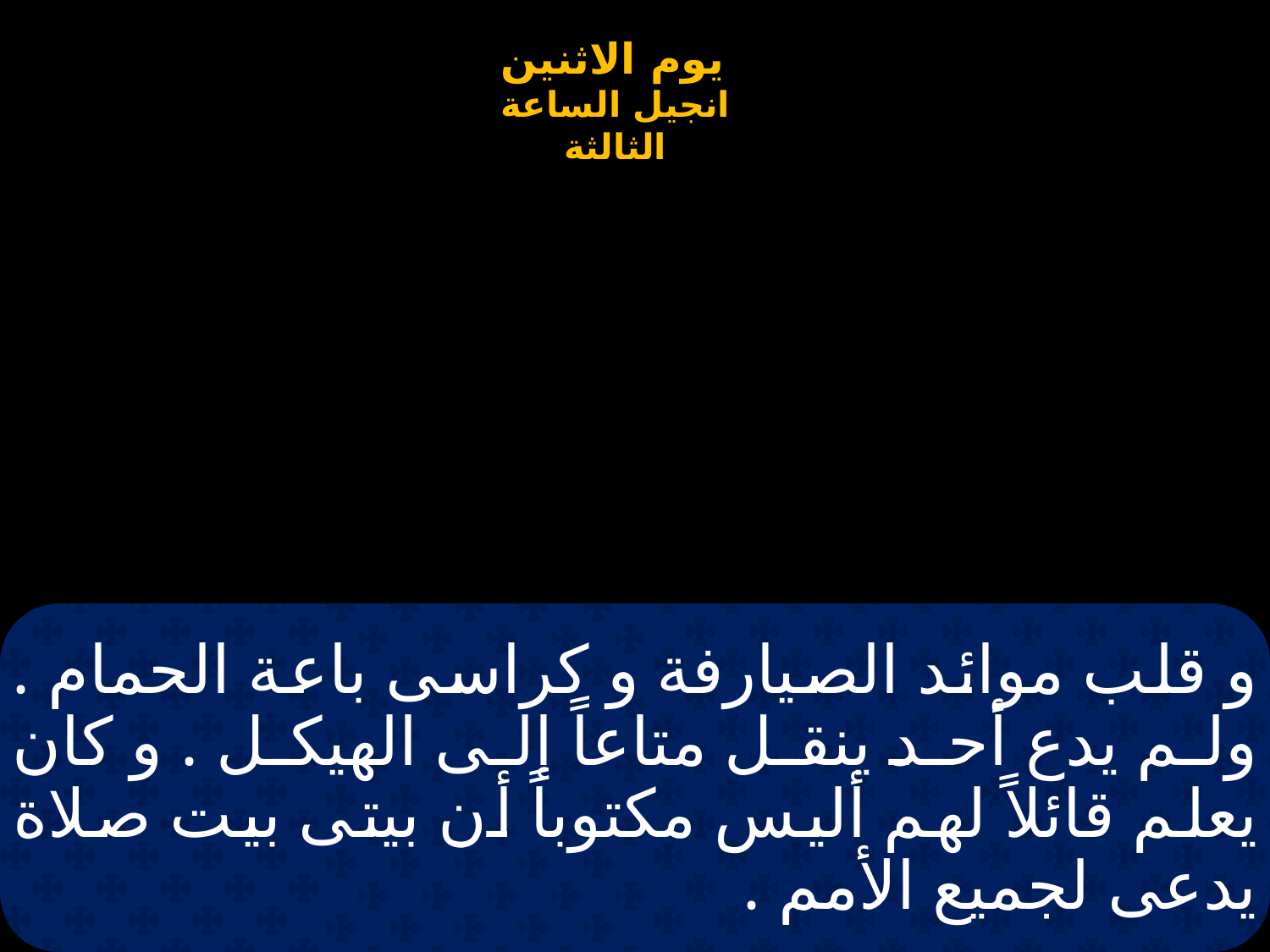

# و قلب موائد الصيارفة و كراسى باعة الحمام . ولم يدع أحد ينقل متاعاً إلى الهيكل . و كان يعلم قائلاً لهم أليس مكتوباً أن بيتى بيت صلاة يدعى لجميع الأمم .